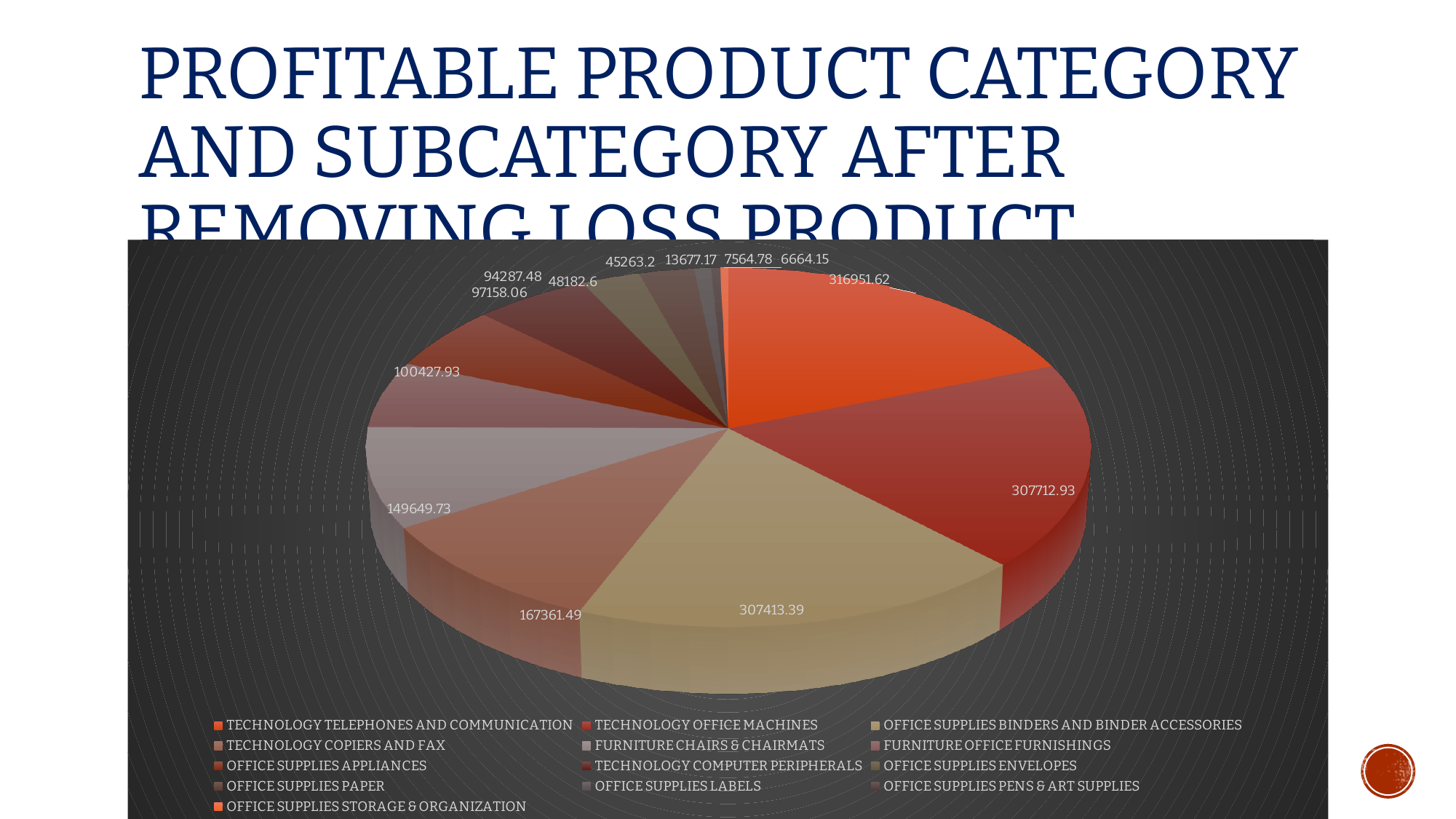

# Profitable product category and subcategory after removing loss product

[unsupported chart]